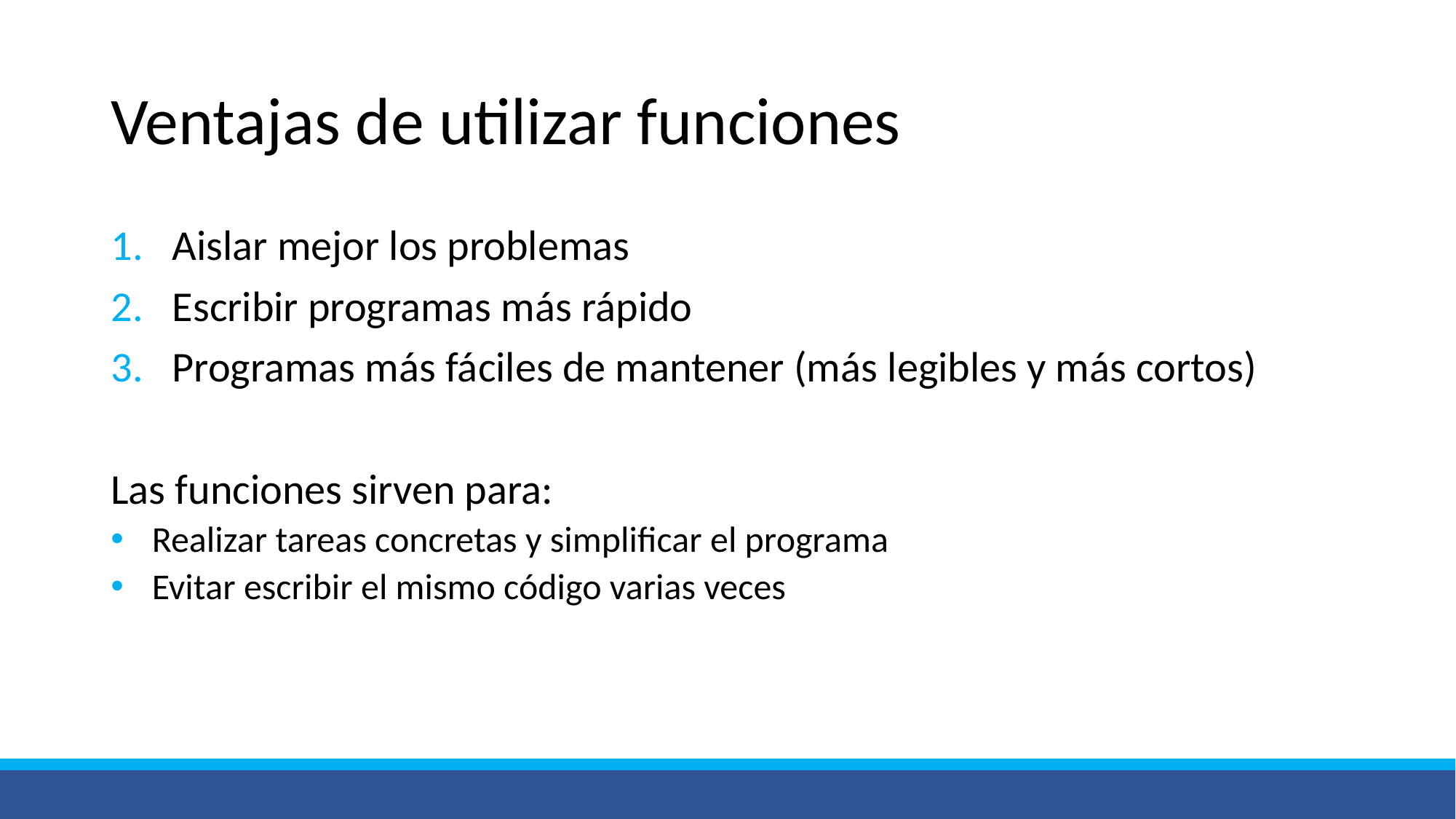

# Ventajas de utilizar funciones
Aislar mejor los problemas
Escribir programas más rápido
Programas más fáciles de mantener (más legibles y más cortos)

Las funciones sirven para:
Realizar tareas concretas y simplificar el programa
Evitar escribir el mismo código varias veces